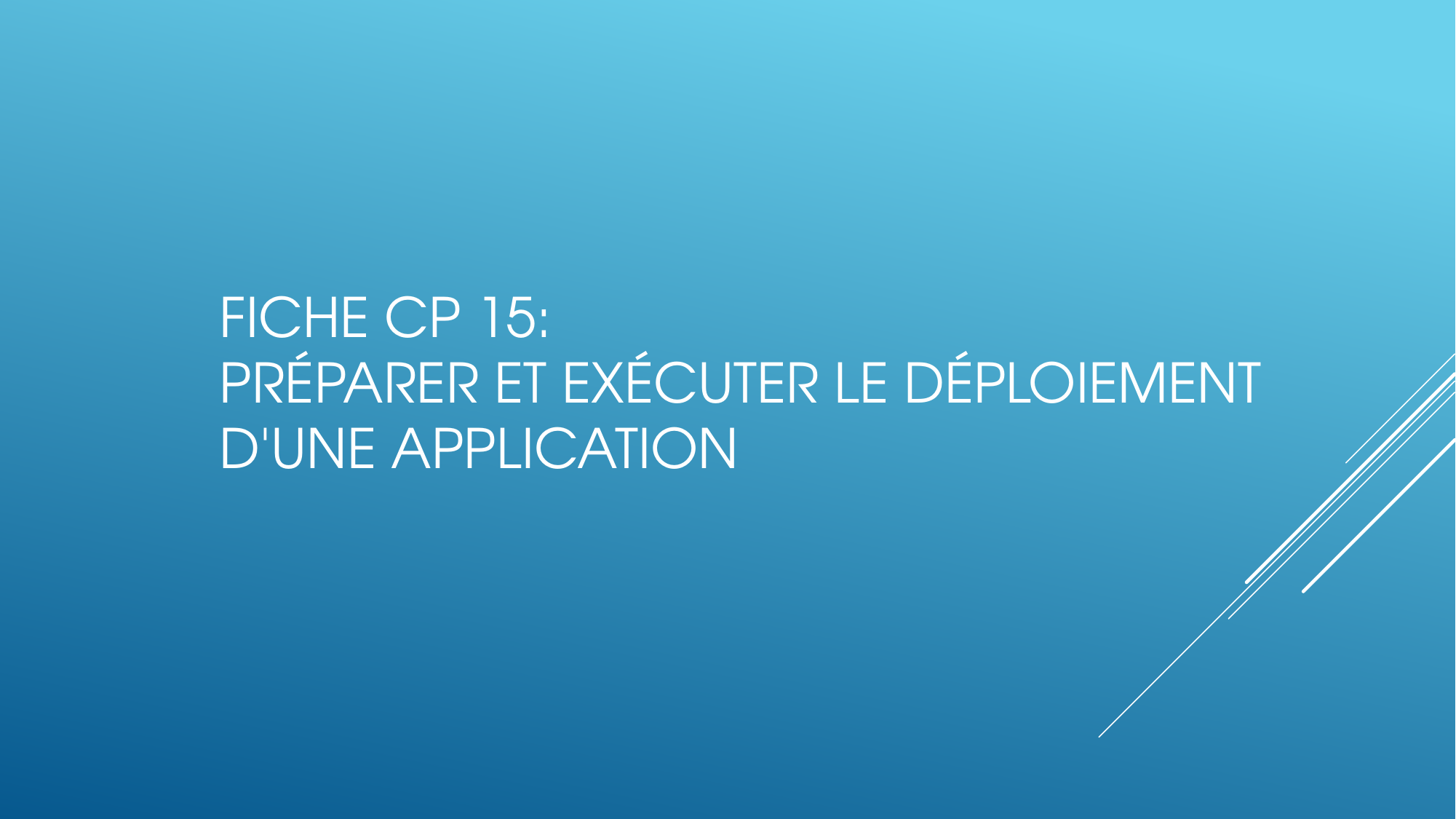

# FICHE CP 15: préparer et exécuter le déploiement d'une application